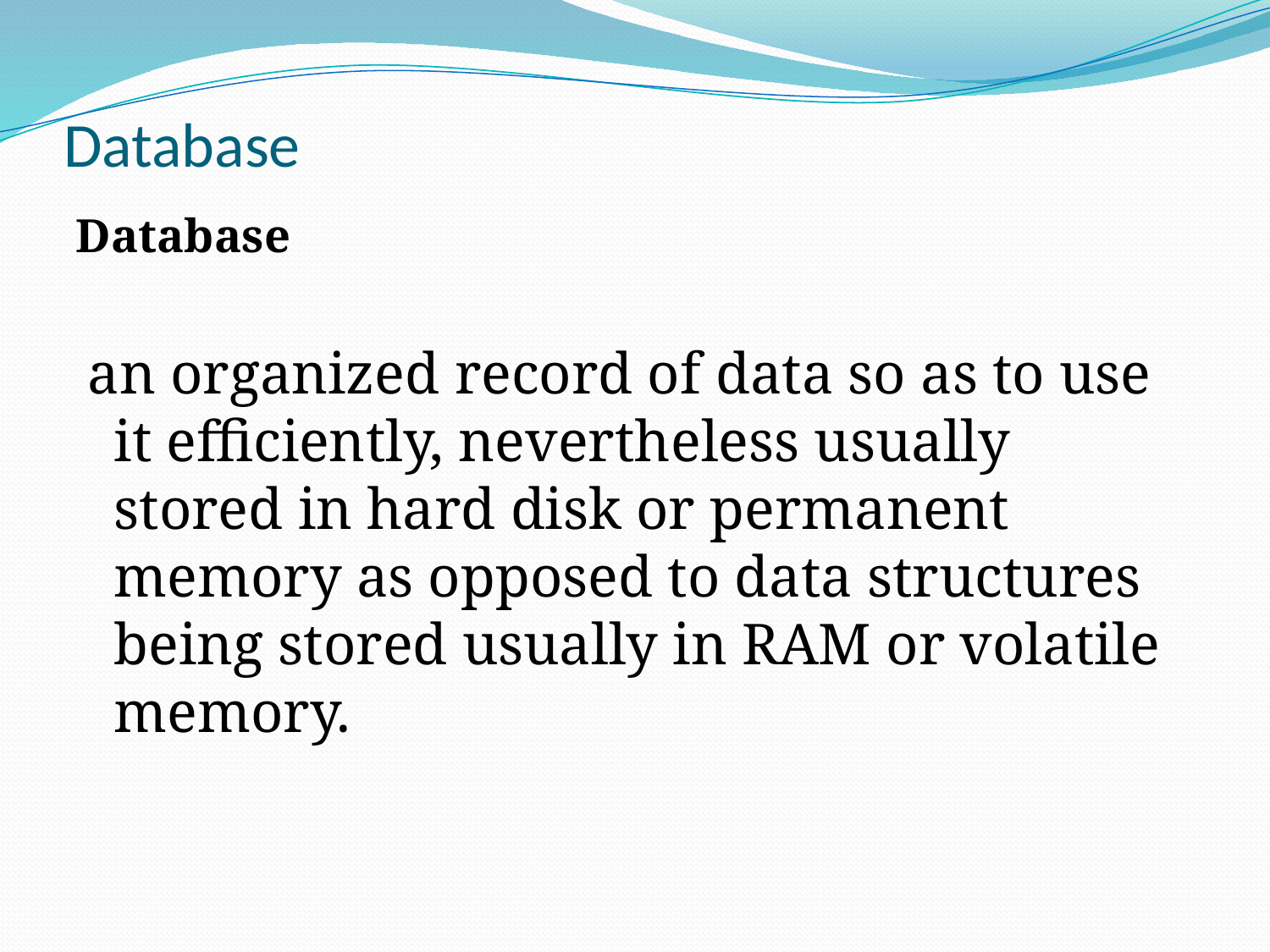

# Database
Database

 an organized record of data so as to use it efficiently, nevertheless usually stored in hard disk or permanent memory as opposed to data structures being stored usually in RAM or volatile memory.